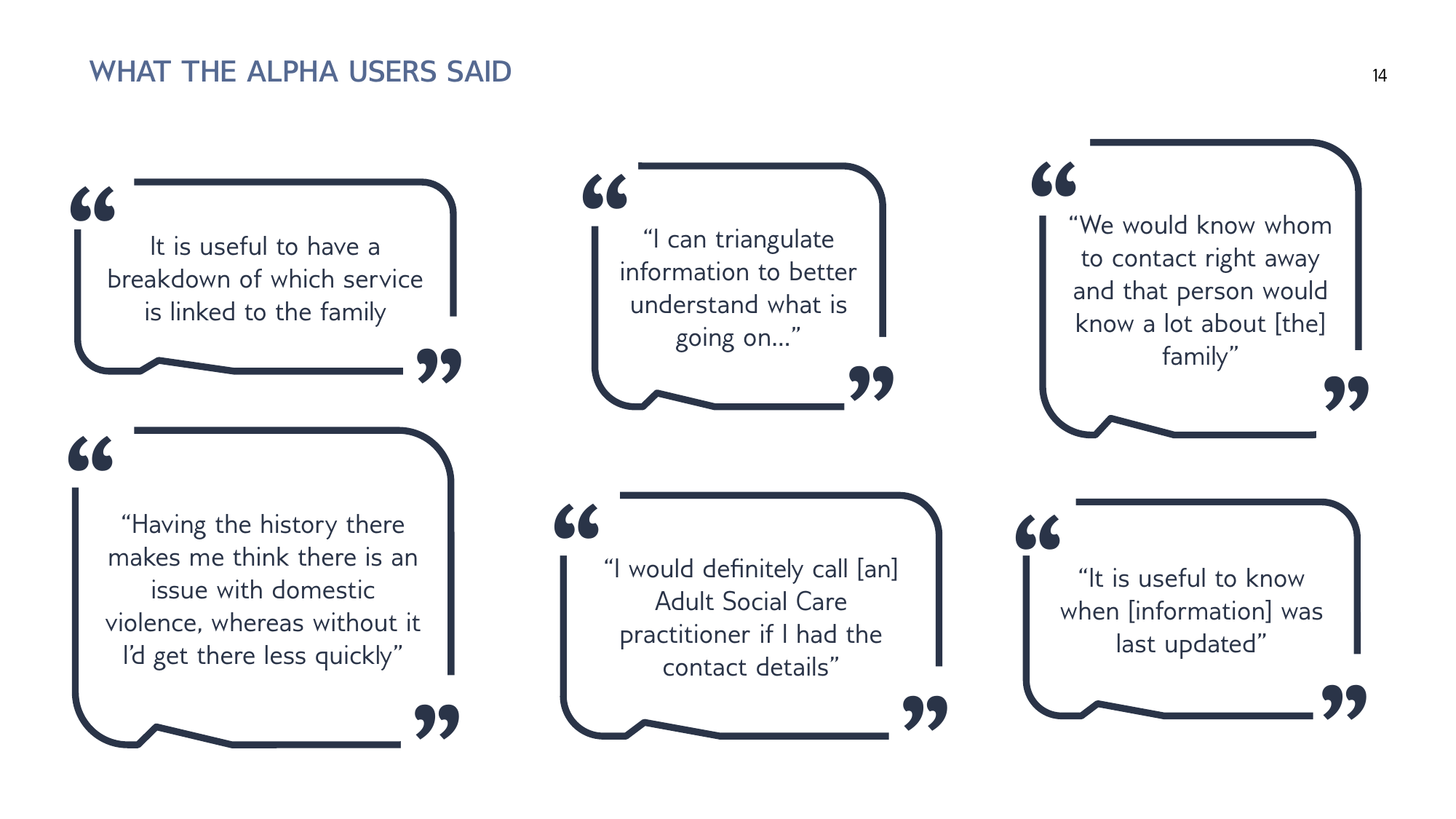

What the alpha users said
14

“
“We would know whom to contact right away and that person would know a lot about [the] family”
”

“

“I can triangulate information to better understand what is going on…”
”

“

It is useful to have a breakdown of which service is linked to the family
”

“

“Having the history there makes me think there is an issue with domestic violence, whereas without it I’d get there less quickly”
”

“

“I would definitely call [an] Adult Social Care practitioner if I had the contact details”
”

“

“It is useful to know when [information] was last updated”
”